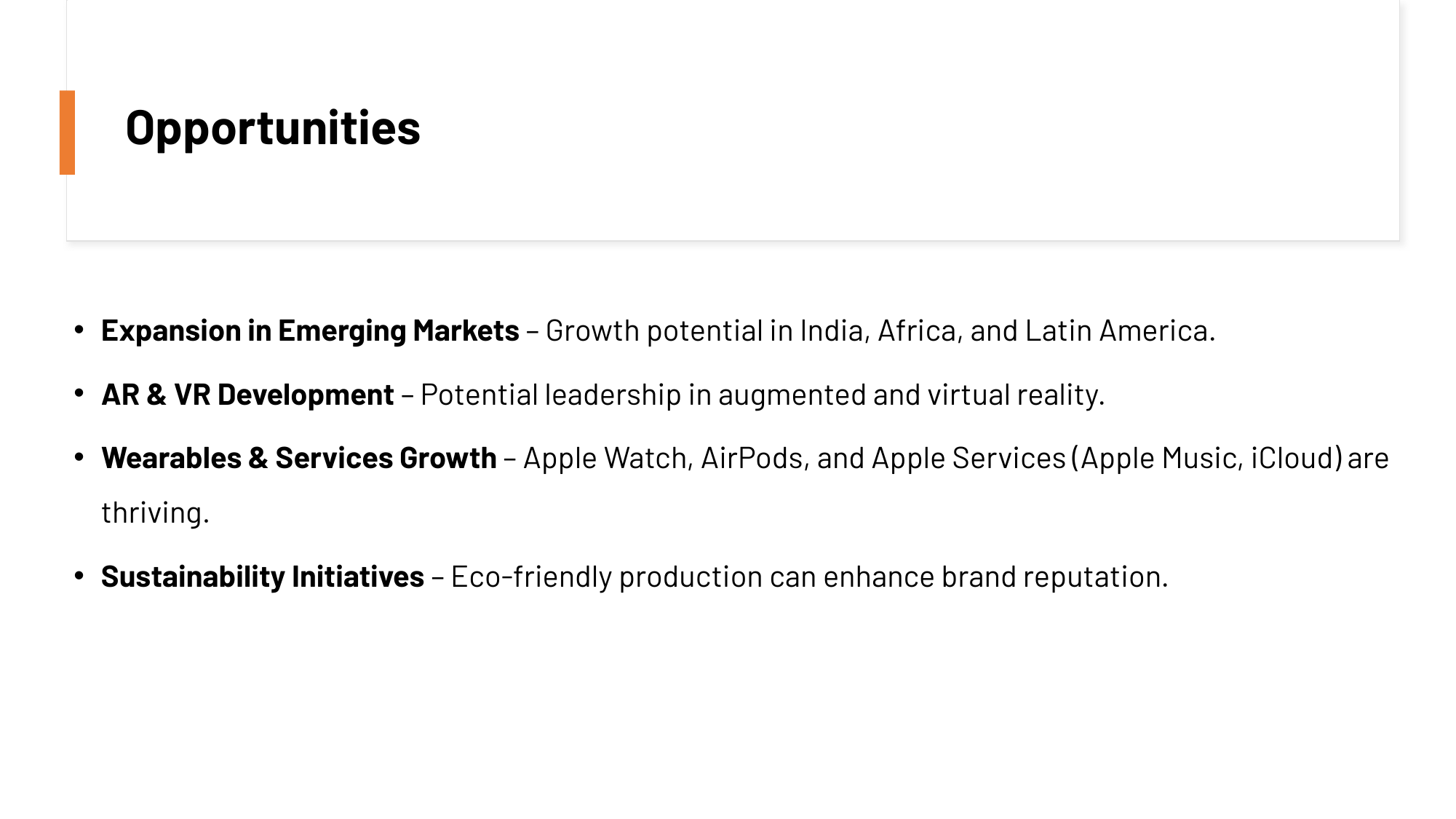

Opportunities

Expansion in Emerging Markets – Growth potential in India, Africa, and Latin America.
AR & VR Development – Potential leadership in augmented and virtual reality.
Wearables & Services Growth – Apple Watch, AirPods, and Apple Services (Apple Music, iCloud) are thriving.
Sustainability Initiatives – Eco-friendly production can enhance brand reputation.